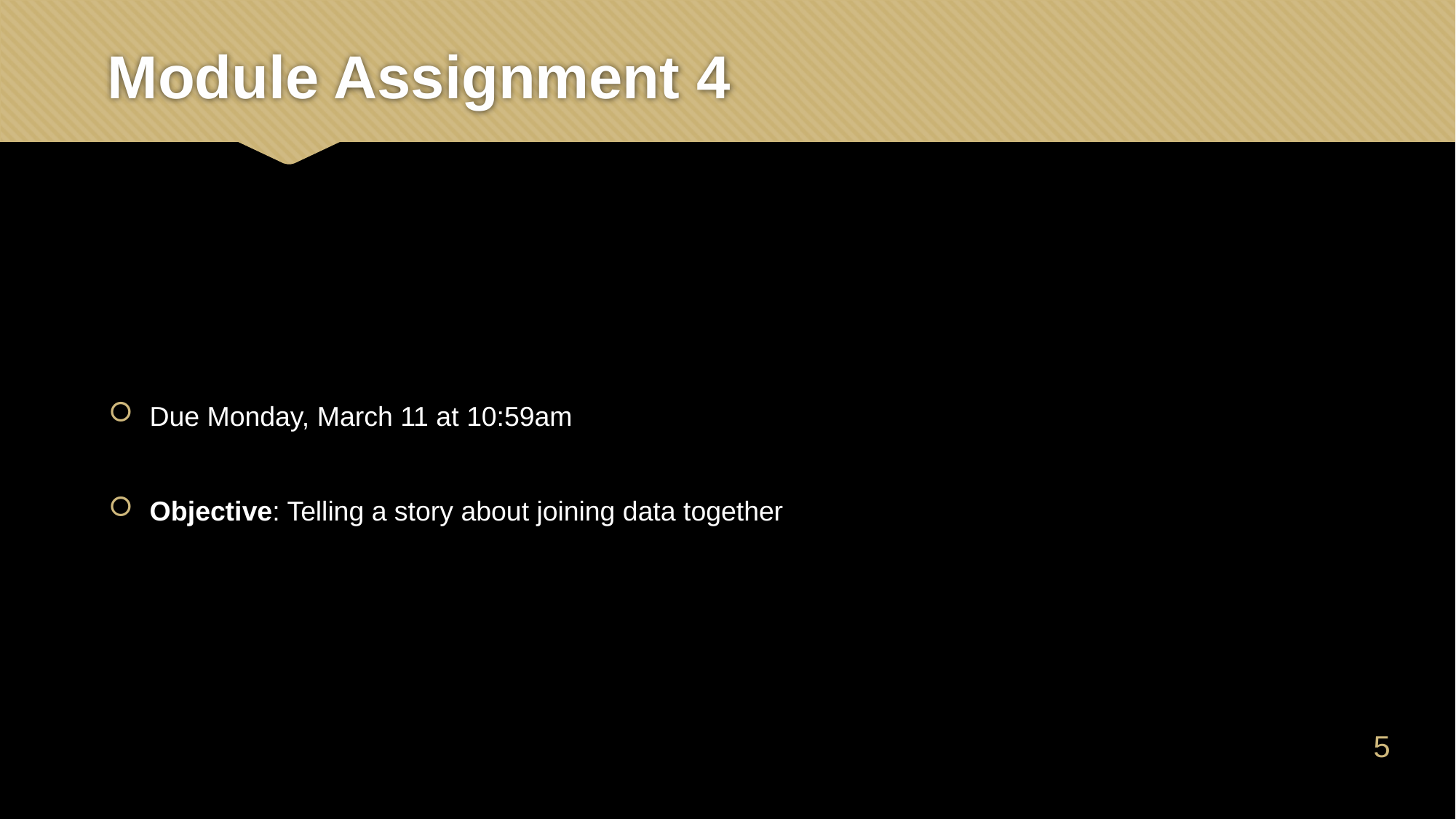

# Module Assignment 4
Due Monday, March 11 at 10:59am

Objective: Telling a story about joining data together
5